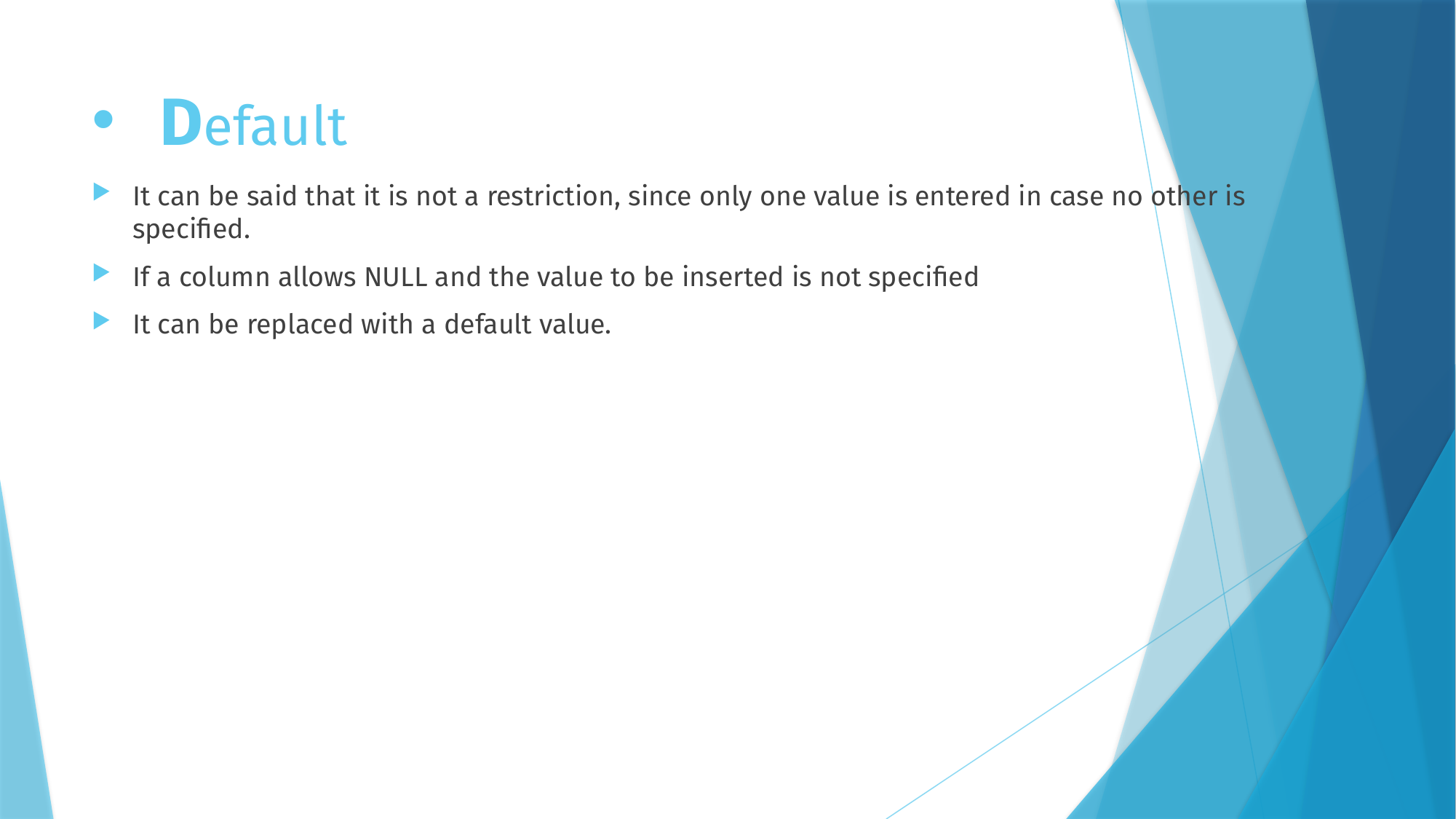

# Default
It can be said that it is not a restriction, since only one value is entered in case no other is specified.
If a column allows NULL and the value to be inserted is not specified
It can be replaced with a default value.